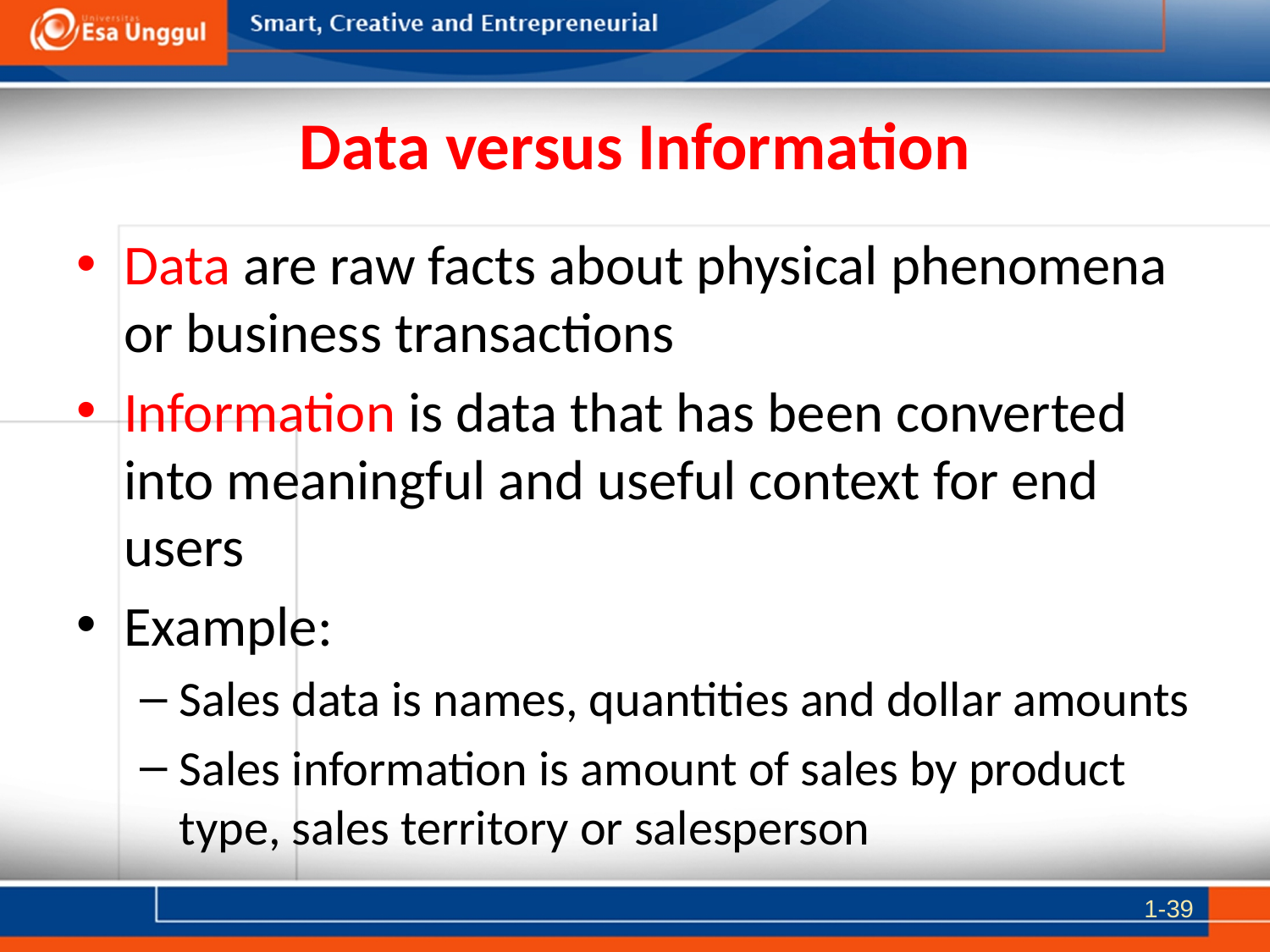

# Data versus Information
Data are raw facts about physical phenomena or business transactions
Information is data that has been converted into meaningful and useful context for end users
Example:
Sales data is names, quantities and dollar amounts
Sales information is amount of sales by product type, sales territory or salesperson
1-39